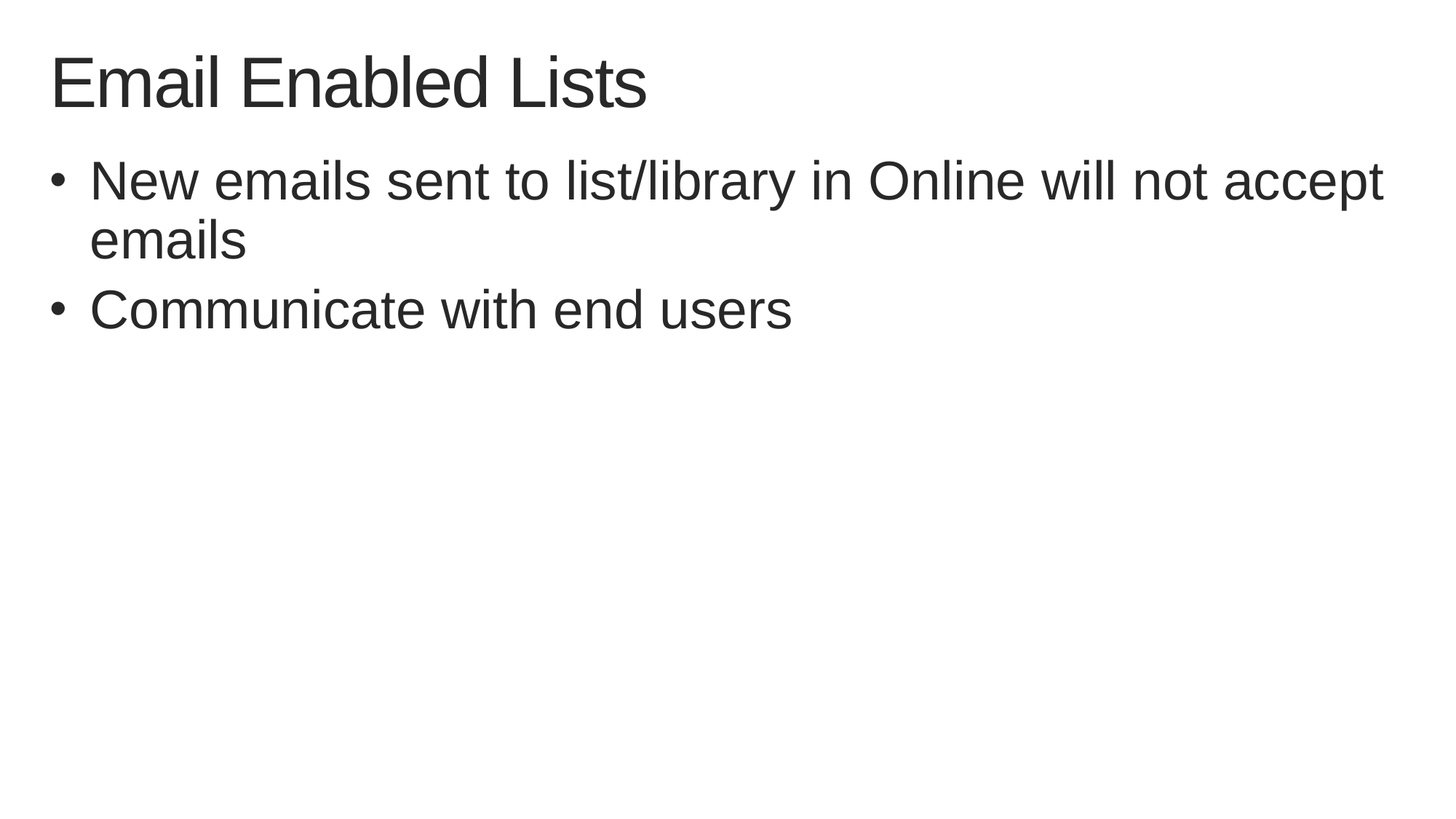

# Email Enabled Lists
New emails sent to list/library in Online will not accept emails
Communicate with end users